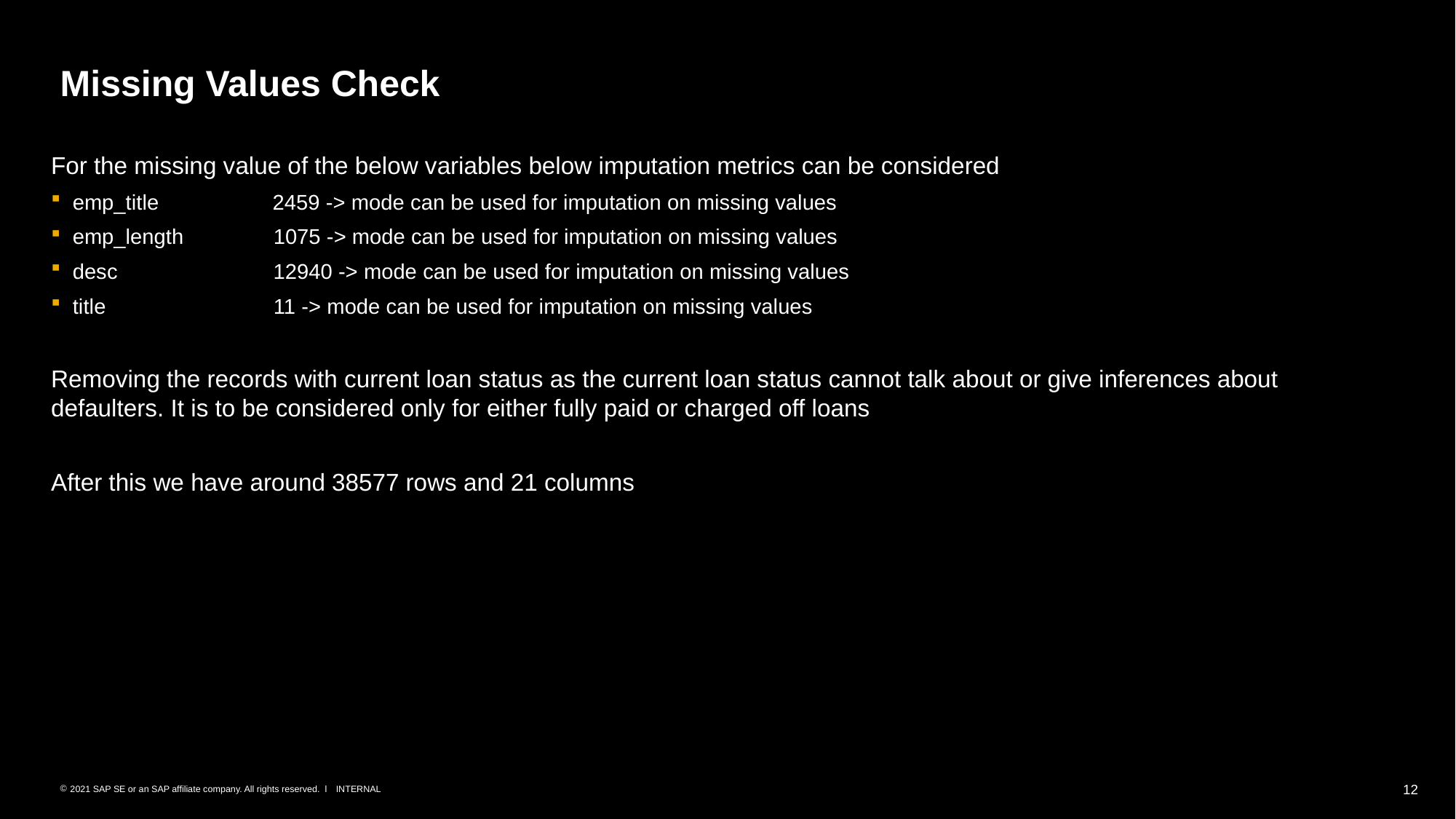

# Missing Values Check
For the missing value of the below variables below imputation metrics can be considered
emp_title                   2459 -> mode can be used for imputation on missing values
emp_length               1075 -> mode can be used for imputation on missing values
desc                          12940 -> mode can be used for imputation on missing values
title                            11 -> mode can be used for imputation on missing values
Removing the records with current loan status as the current loan status cannot talk about or give inferences about defaulters. It is to be considered only for either fully paid or charged off loans
After this we have around 38577 rows and 21 columns